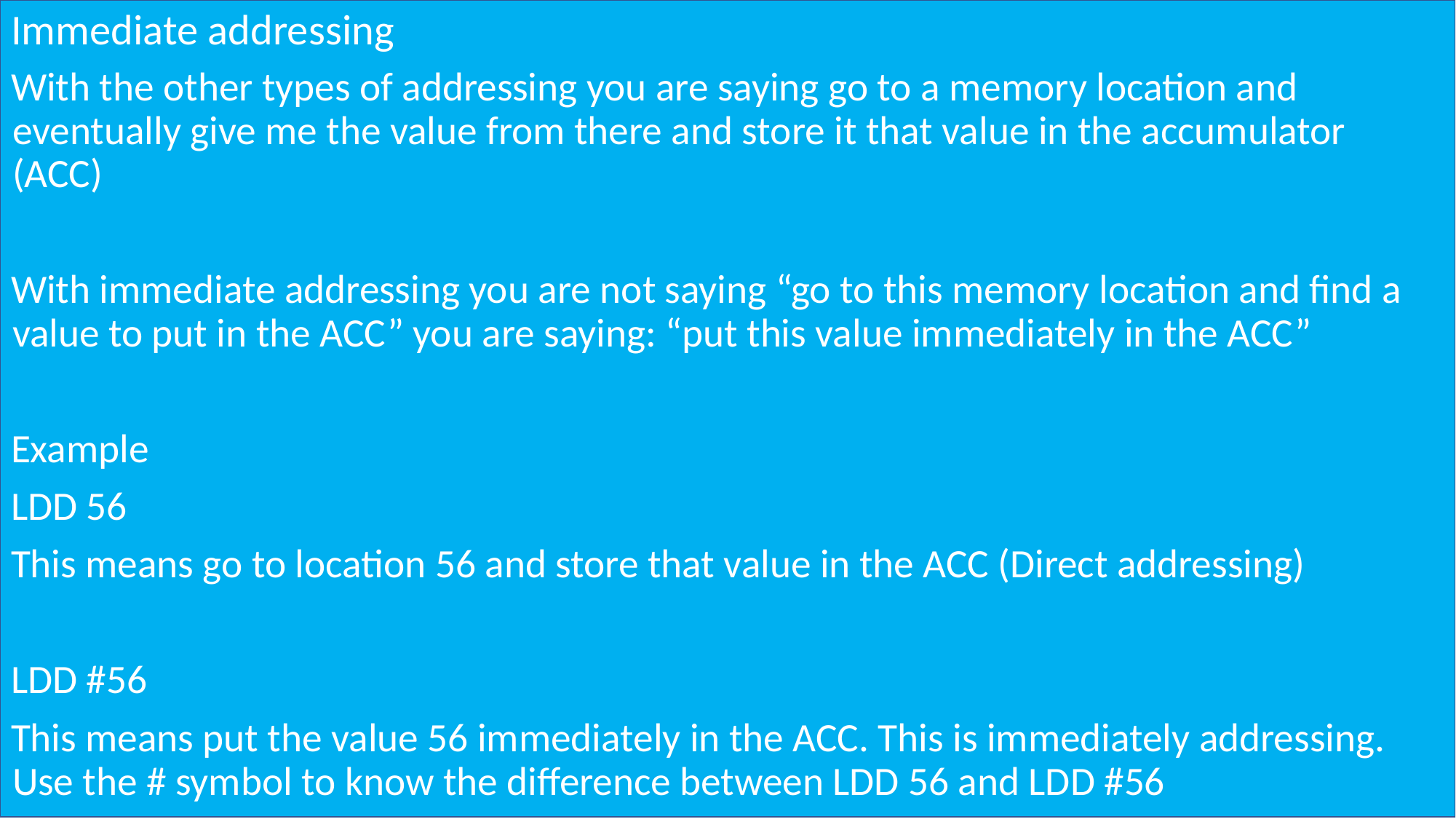

# Immediate addressing
With the other types of addressing you are saying go to a memory location and eventually give me the value from there and store it that value in the accumulator (ACC)

With immediate addressing you are not saying “go to this memory location and find a value to put in the ACC” you are saying: “put this value immediately in the ACC”

Example
LDD 56
This means go to location 56 and store that value in the ACC (Direct addressing)

LDD #56
This means put the value 56 immediately in the ACC. This is immediately addressing.
Use the # symbol to know the difference between LDD 56 and LDD #56